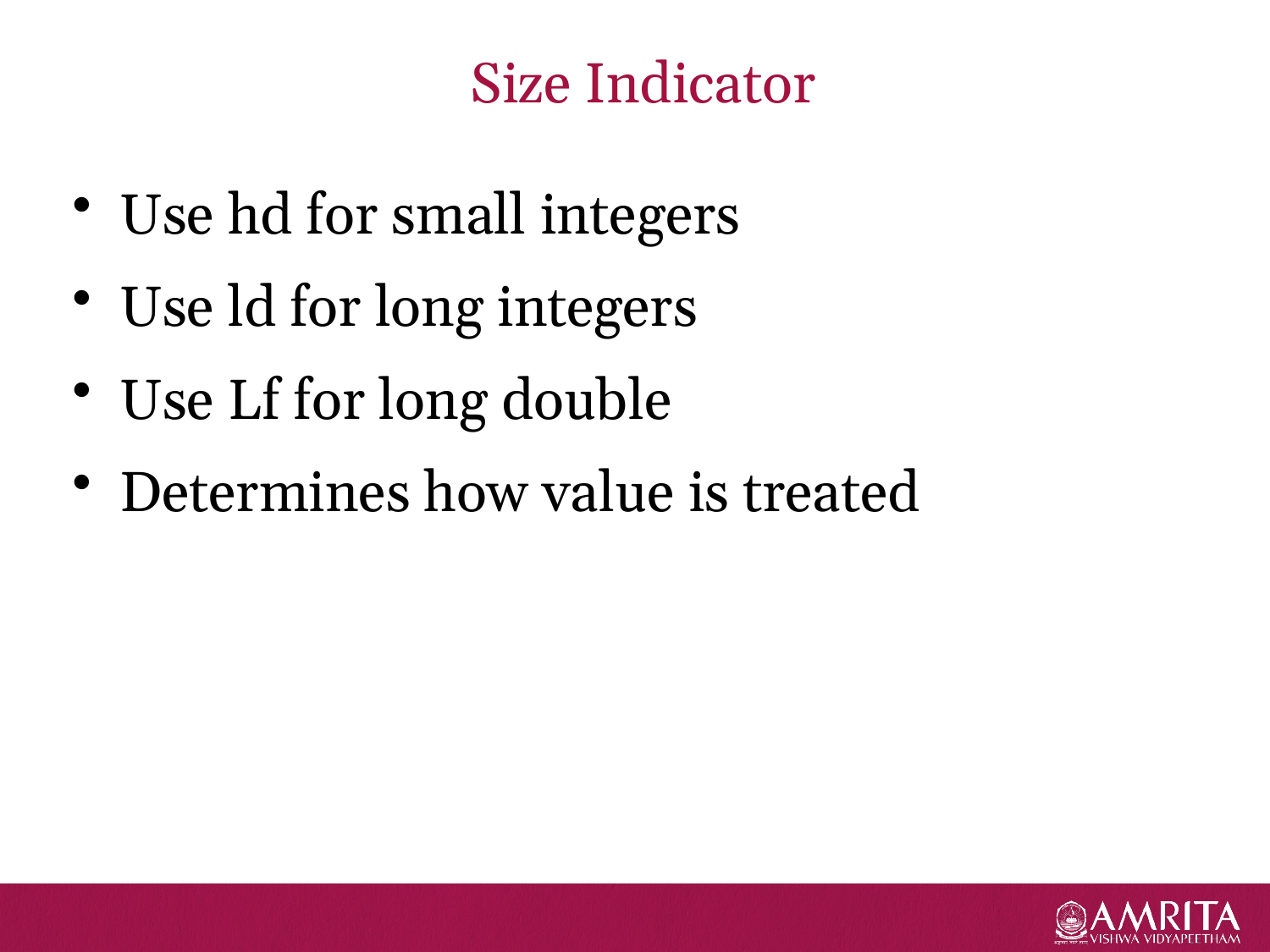

# Size Indicator
Use hd for small integers
Use ld for long integers
Use Lf for long double
Determines how value is treated